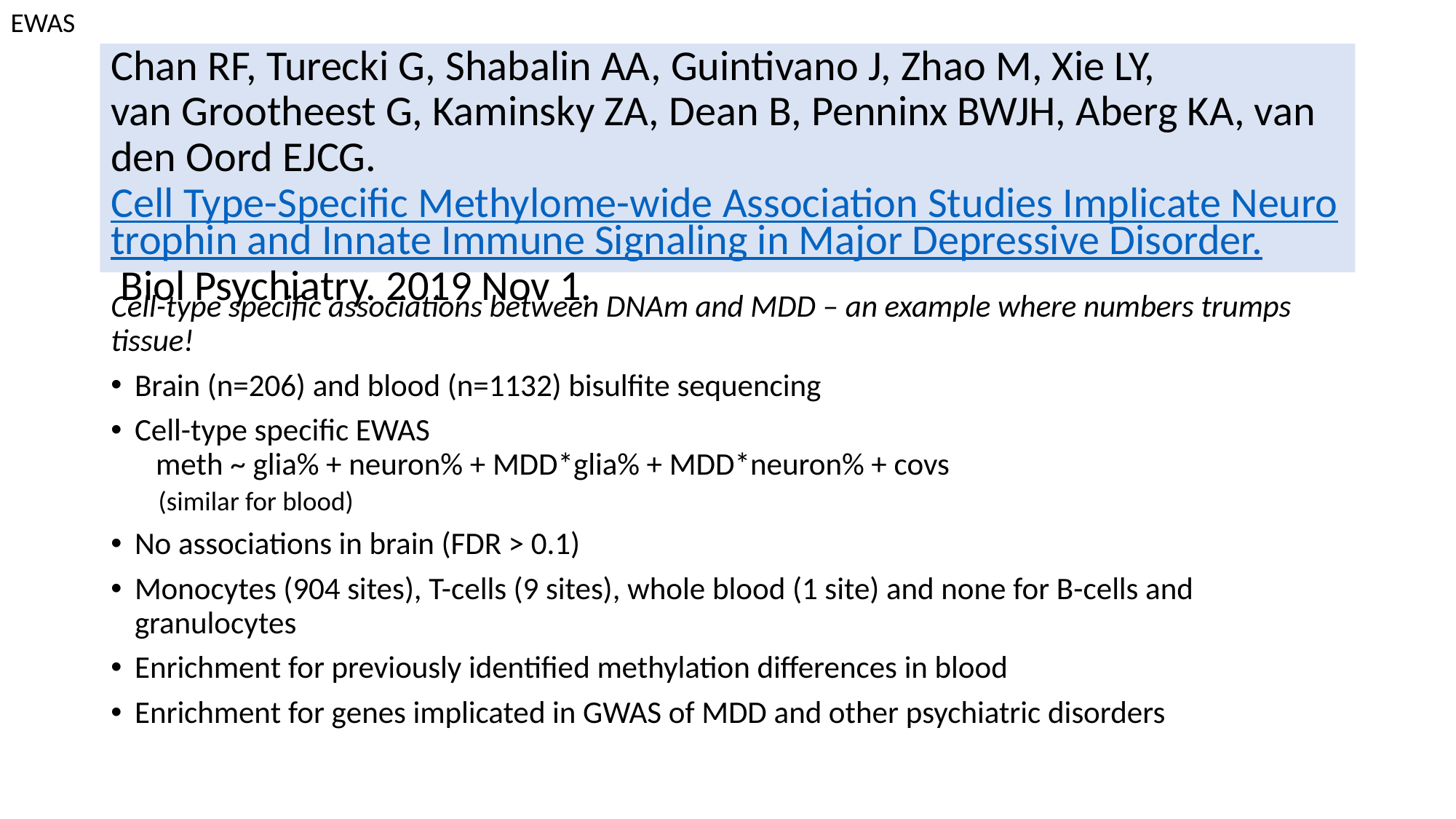

EWAS
# Chan RF, Turecki G, Shabalin AA, Guintivano J, Zhao M, Xie LY, van Grootheest G, Kaminsky ZA, Dean B, Penninx BWJH, Aberg KA, van den Oord EJCG. Cell Type-Specific Methylome-wide Association Studies Implicate Neurotrophin and Innate Immune Signaling in Major Depressive Disorder. Biol Psychiatry. 2019 Nov 1.
Cell-type specific associations between DNAm and MDD – an example where numbers trumps tissue!
Brain (n=206) and blood (n=1132) bisulfite sequencing
Cell-type specific EWAS     
   meth ~ glia% + neuron% + MDD*glia% + MDD*neuron% + covs
(similar for blood)
No associations in brain (FDR > 0.1)
Monocytes (904 sites), T-cells (9 sites), whole blood (1 site) and none for B-cells and granulocytes
Enrichment for previously identified methylation differences in blood
Enrichment for genes implicated in GWAS of MDD and other psychiatric disorders